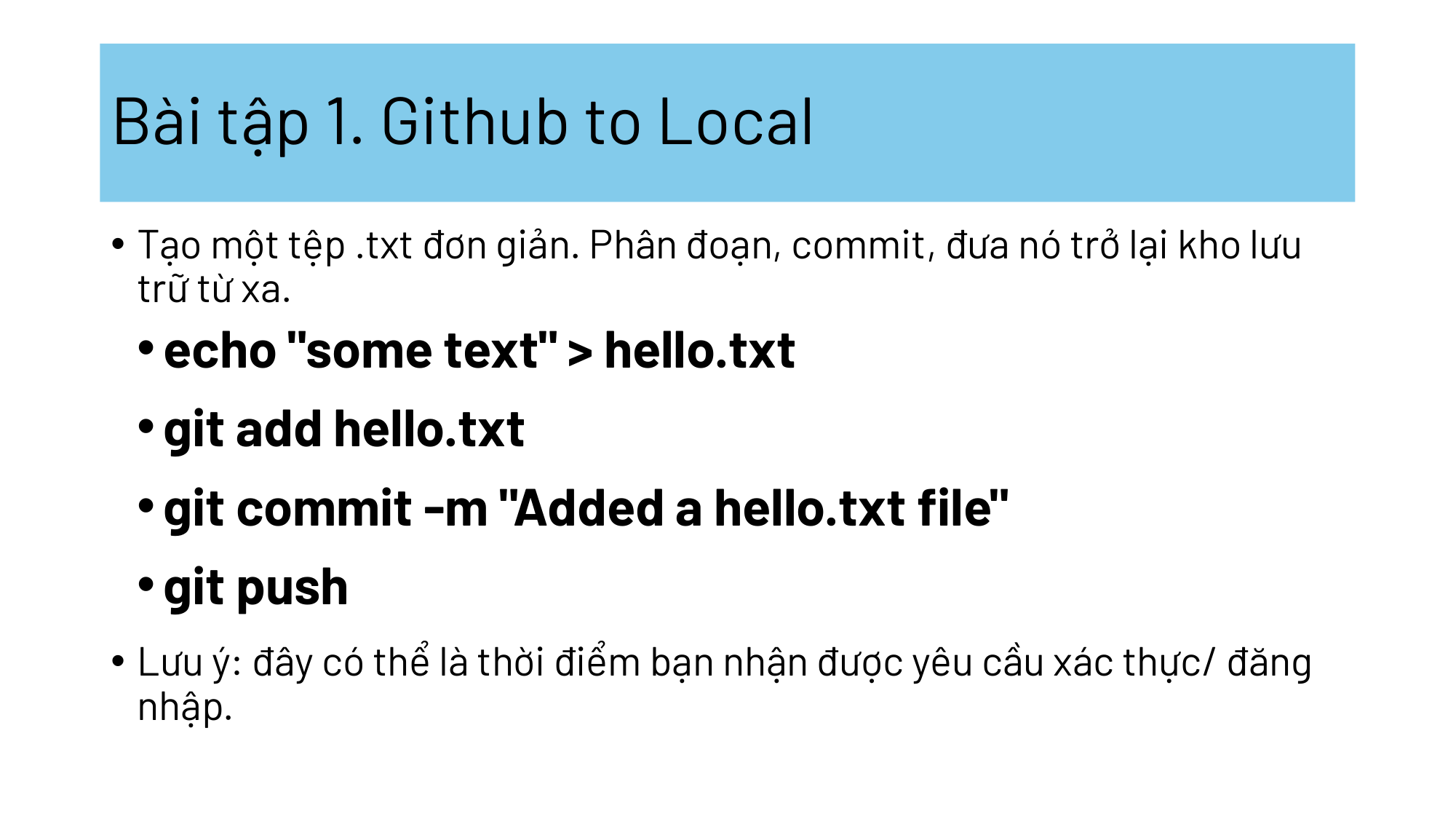

# Bài tập 1. Github to Local
Tạo một tệp .txt đơn giản. Phân đoạn, commit, đưa nó trở lại kho lưu trữ từ xa.
echo "some text" > hello.txt
git add hello.txt
git commit -m "Added a hello.txt file"
git push
Lưu ý: đây có thể là thời điểm bạn nhận được yêu cầu xác thực/ đăng nhập.